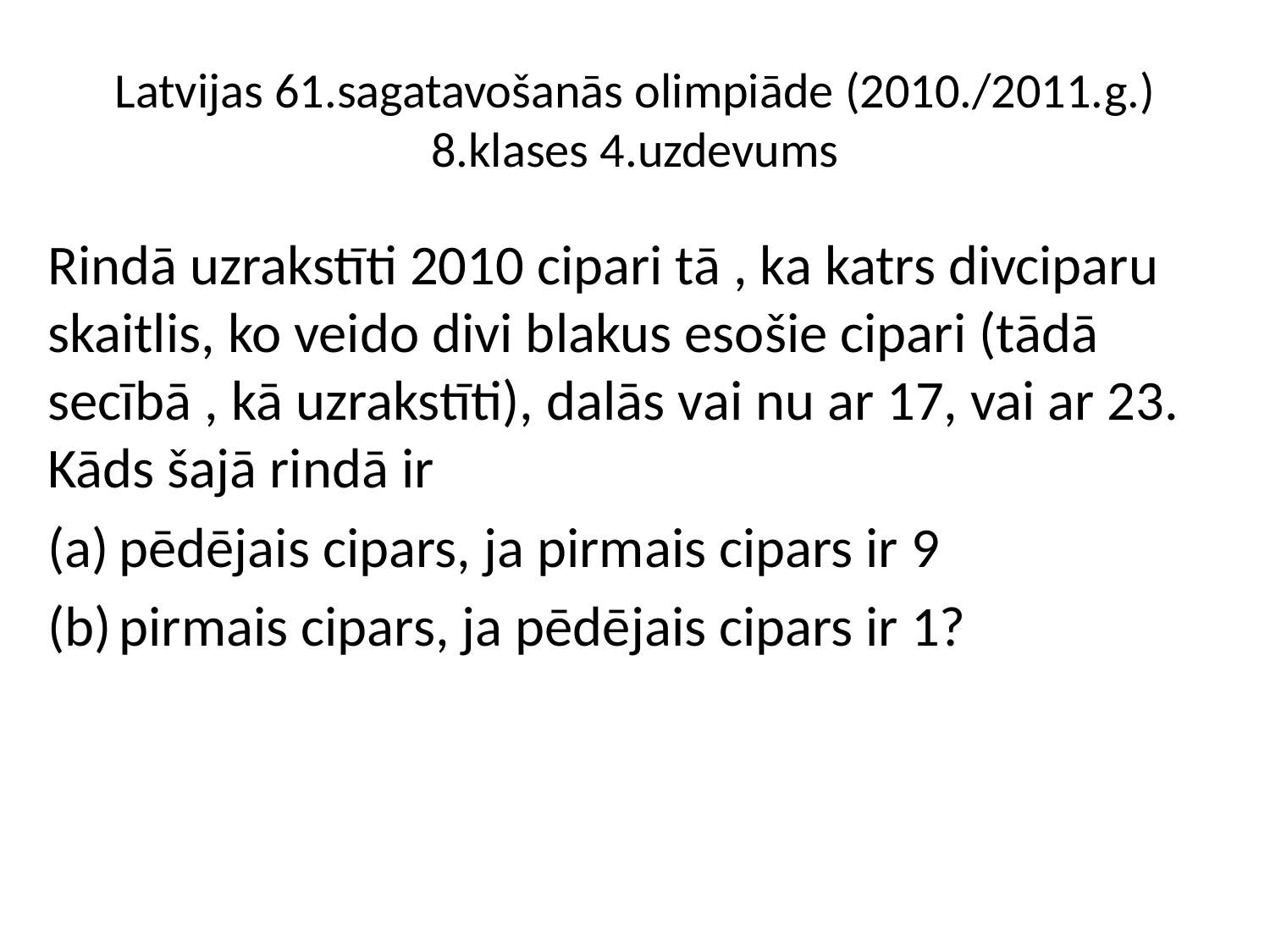

# Latvijas 61.sagatavošanās olimpiāde (2010./2011.g.) 8.klases 4.uzdevums
Rindā uzrakstīti 2010 cipari tā , ka katrs divciparu skaitlis, ko veido divi blakus esošie cipari (tādā secībā , kā uzrakstīti), dalās vai nu ar 17, vai ar 23. Kāds šajā rindā ir
pēdējais cipars, ja pirmais cipars ir 9
pirmais cipars, ja pēdējais cipars ir 1?